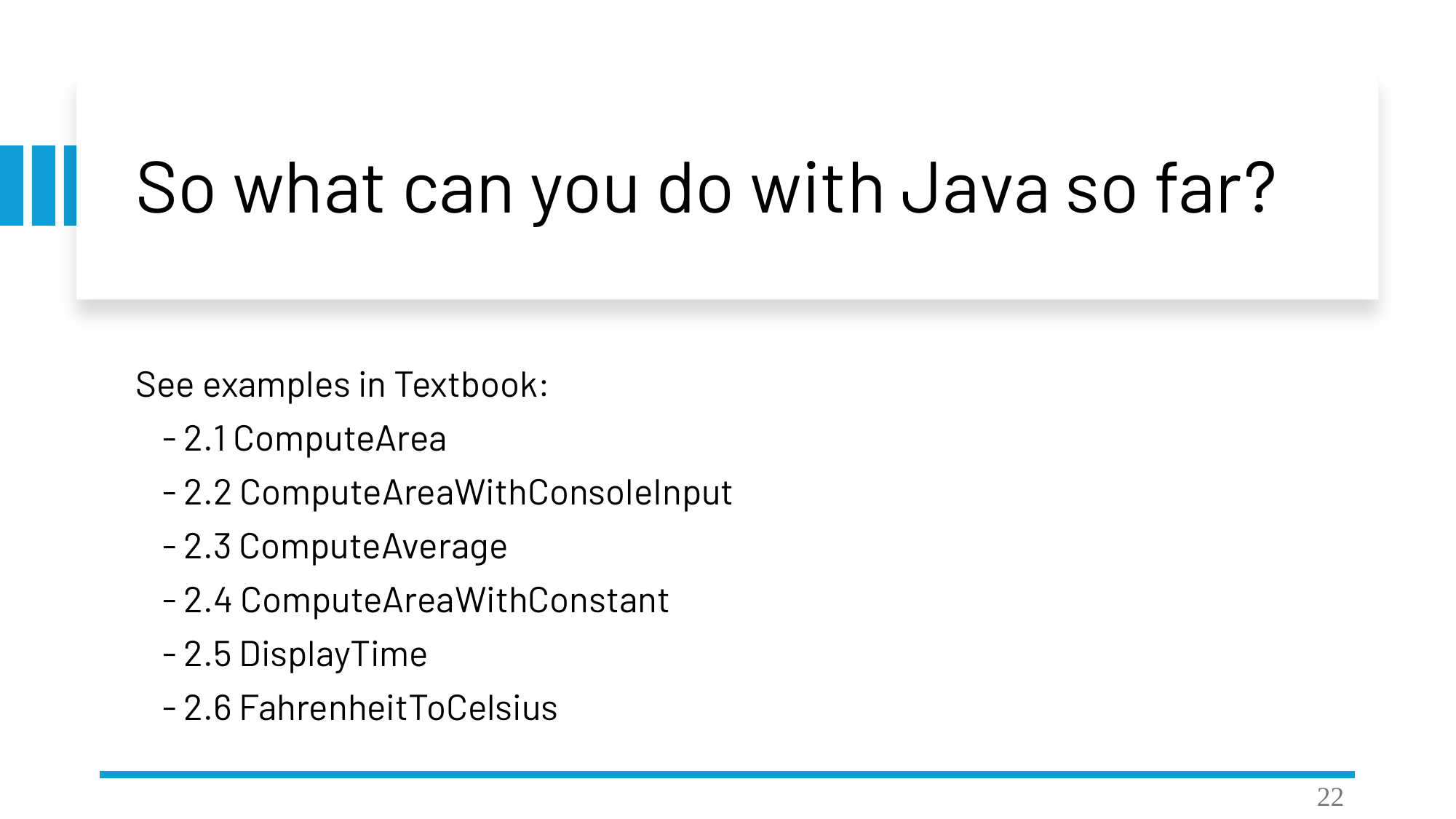

# So what can you do with Java so far?

See examples in Textbook:
	- 2.1 ComputeArea
	- 2.2 ComputeAreaWithConsoleInput
	- 2.3 ComputeAverage
	- 2.4 ComputeAreaWithConstant
	- 2.5 DisplayTime
	- 2.6 FahrenheitToCelsius

22